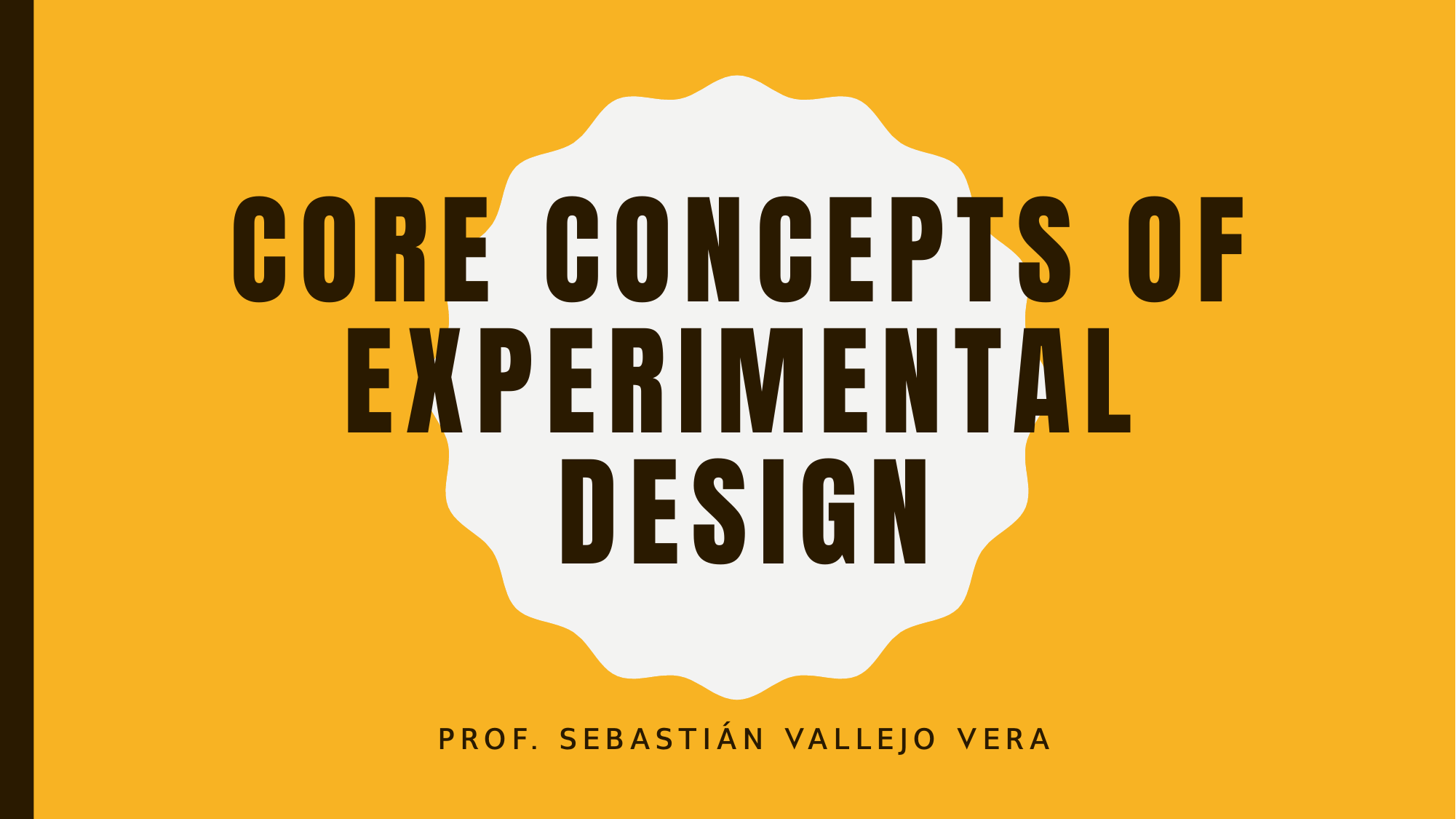

# Core Concepts of Experimental Design
Prof. Sebastián Vallejo Vera